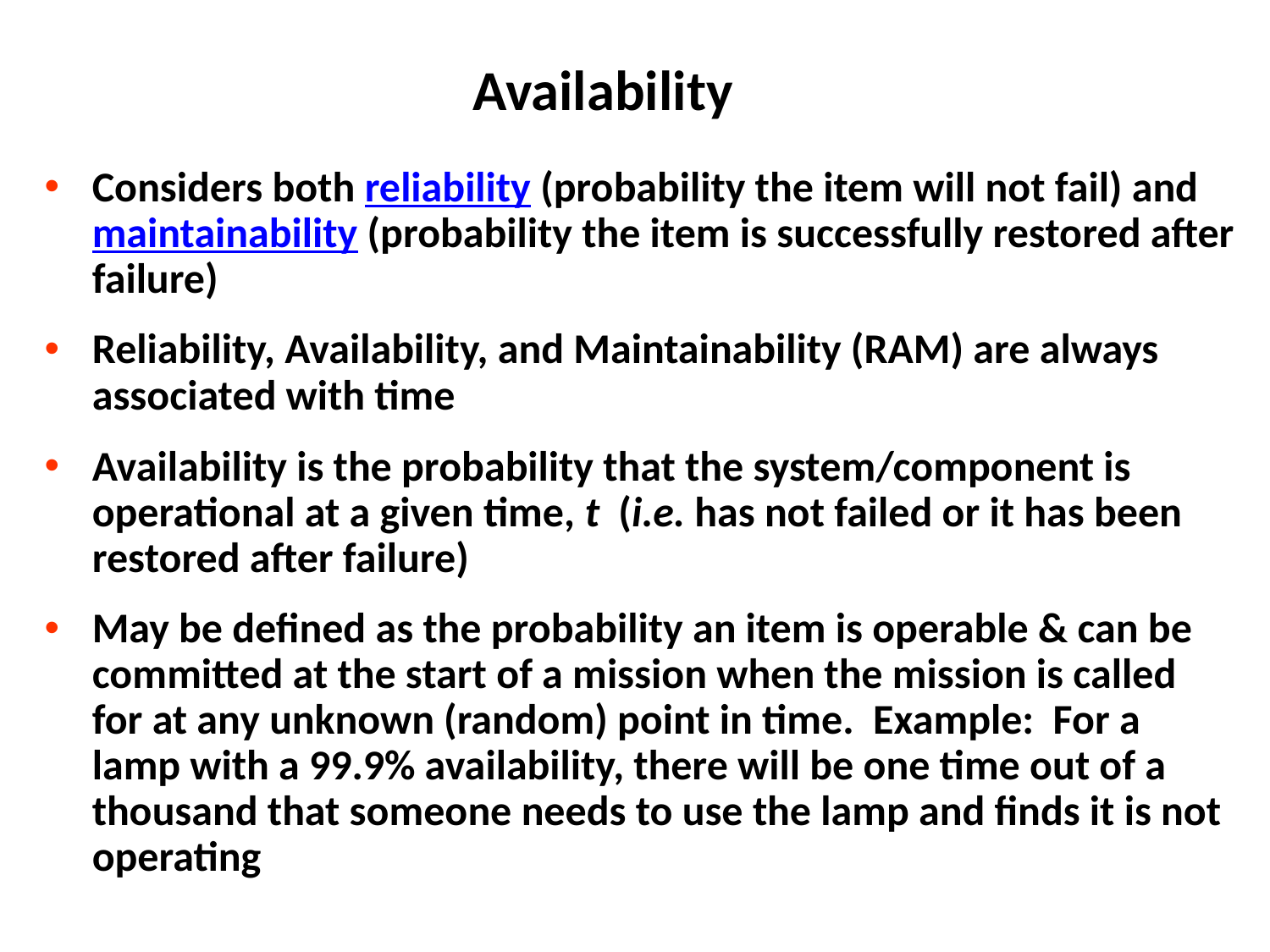

# Availability
Considers both reliability (probability the item will not fail) and maintainability (probability the item is successfully restored after failure)

Reliability, Availability, and Maintainability (RAM) are always associated with time

Availability is the probability that the system/component is operational at a given time, t  (i.e. has not failed or it has been restored after failure)

May be defined as the probability an item is operable & can be committed at the start of a mission when the mission is called for at any unknown (random) point in time.  Example:  For a lamp with a 99.9% availability, there will be one time out of a thousand that someone needs to use the lamp and finds it is not operating
8